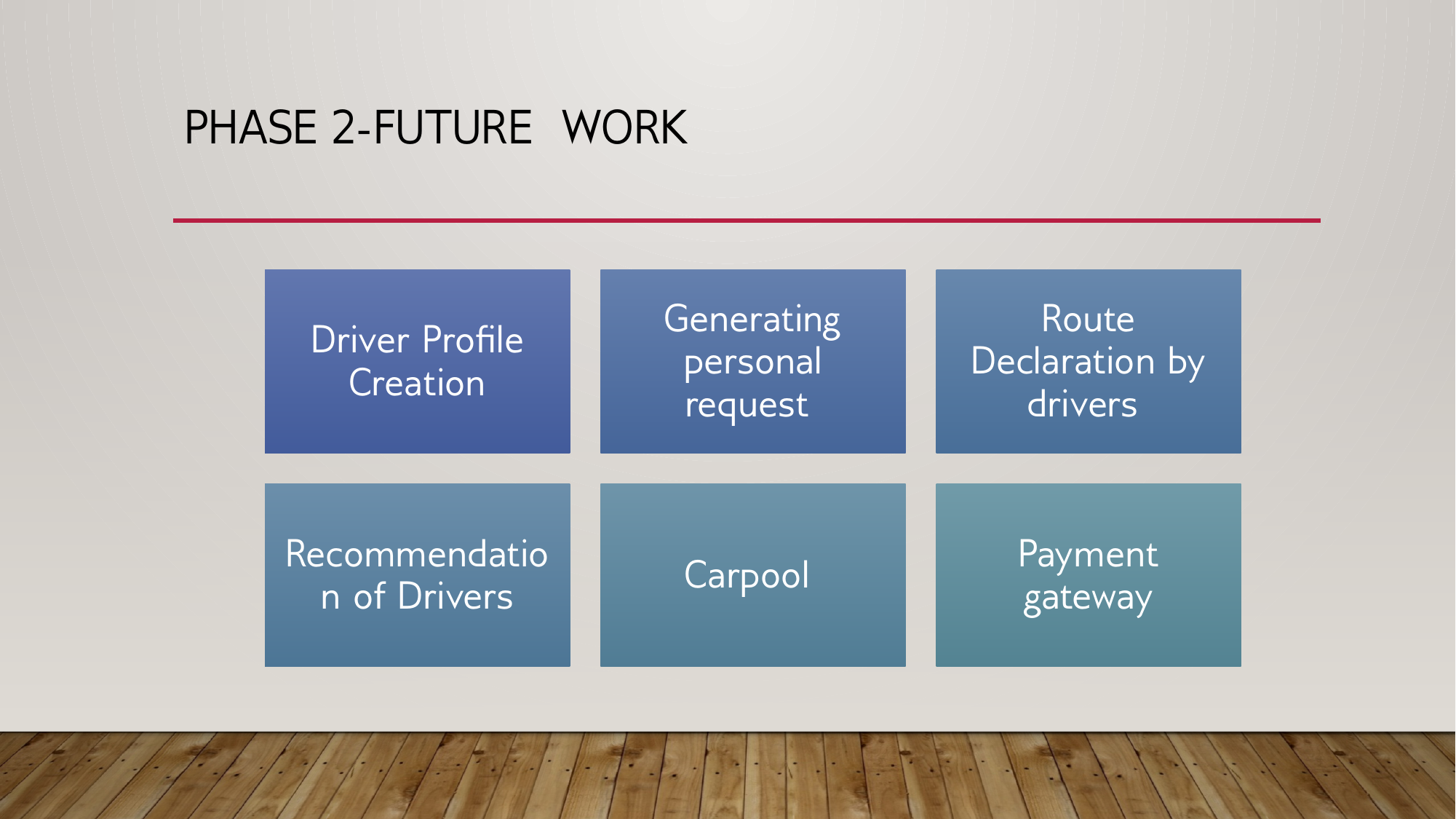

# Phase 2-Future  work
Driver Profile Creation
Generating personal request
Route Declaration by drivers
Recommendation of Drivers
Carpool
Payment gateway